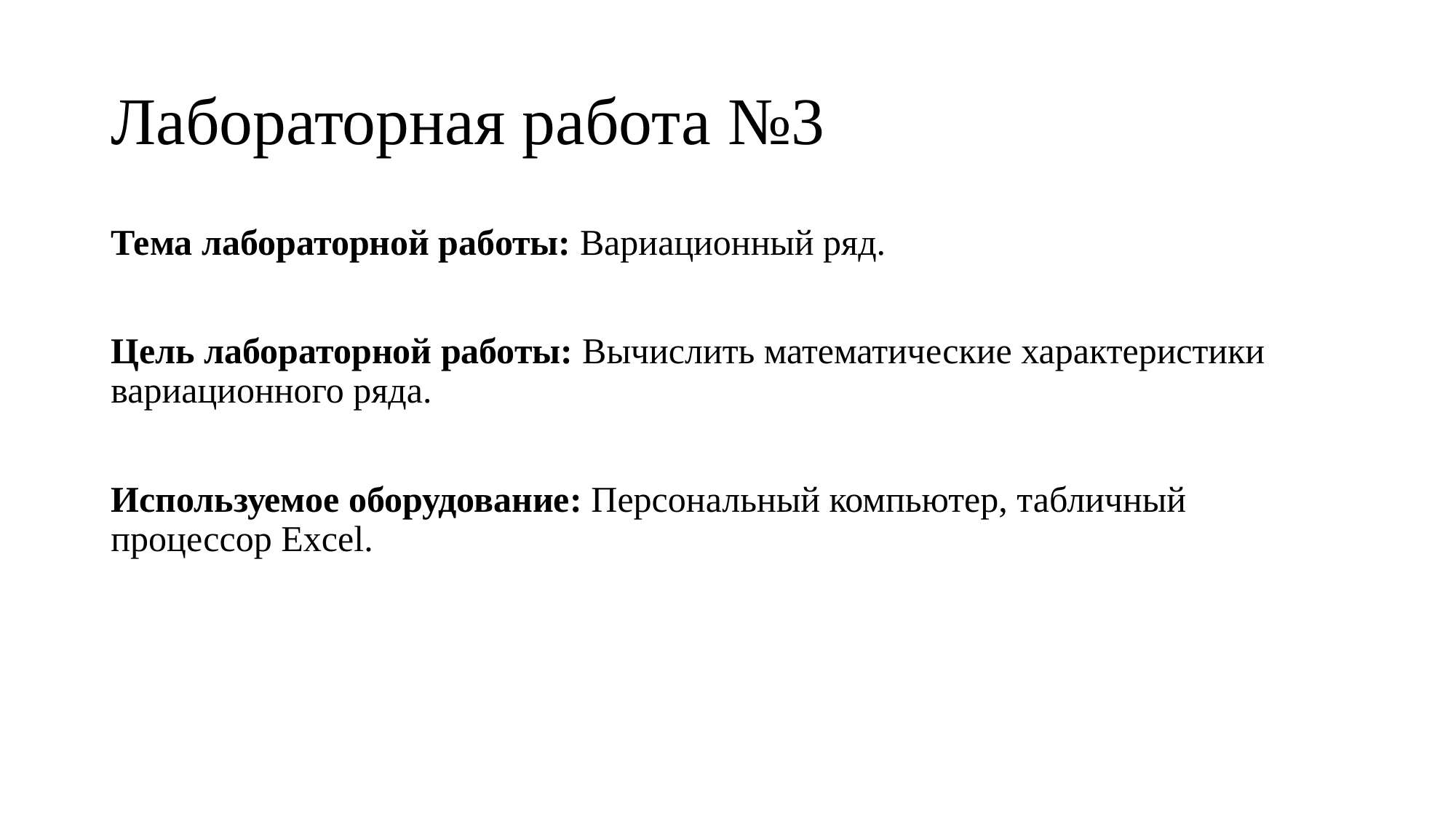

# Лабораторная работа №3
Тема лабораторной работы: Вариационный ряд.

Цель лабораторной работы: Вычислить математические характеристики вариационного ряда.

Используемое оборудование: Персональный компьютер, табличный процессор Excel.